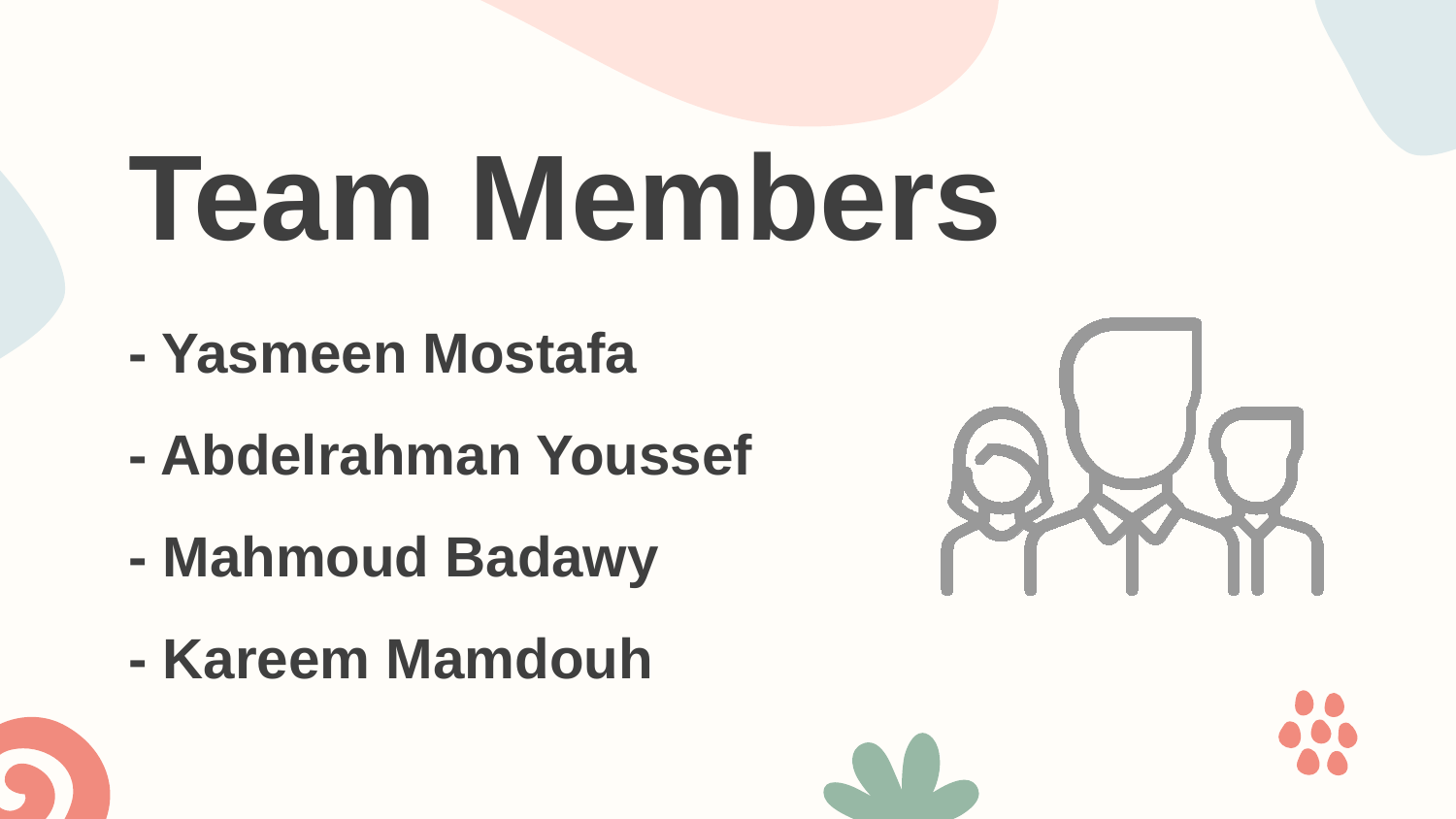

Team Members
# - Yasmeen Mostafa - Abdelrahman Youssef - Mahmoud Badawy - Kareem Mamdouh